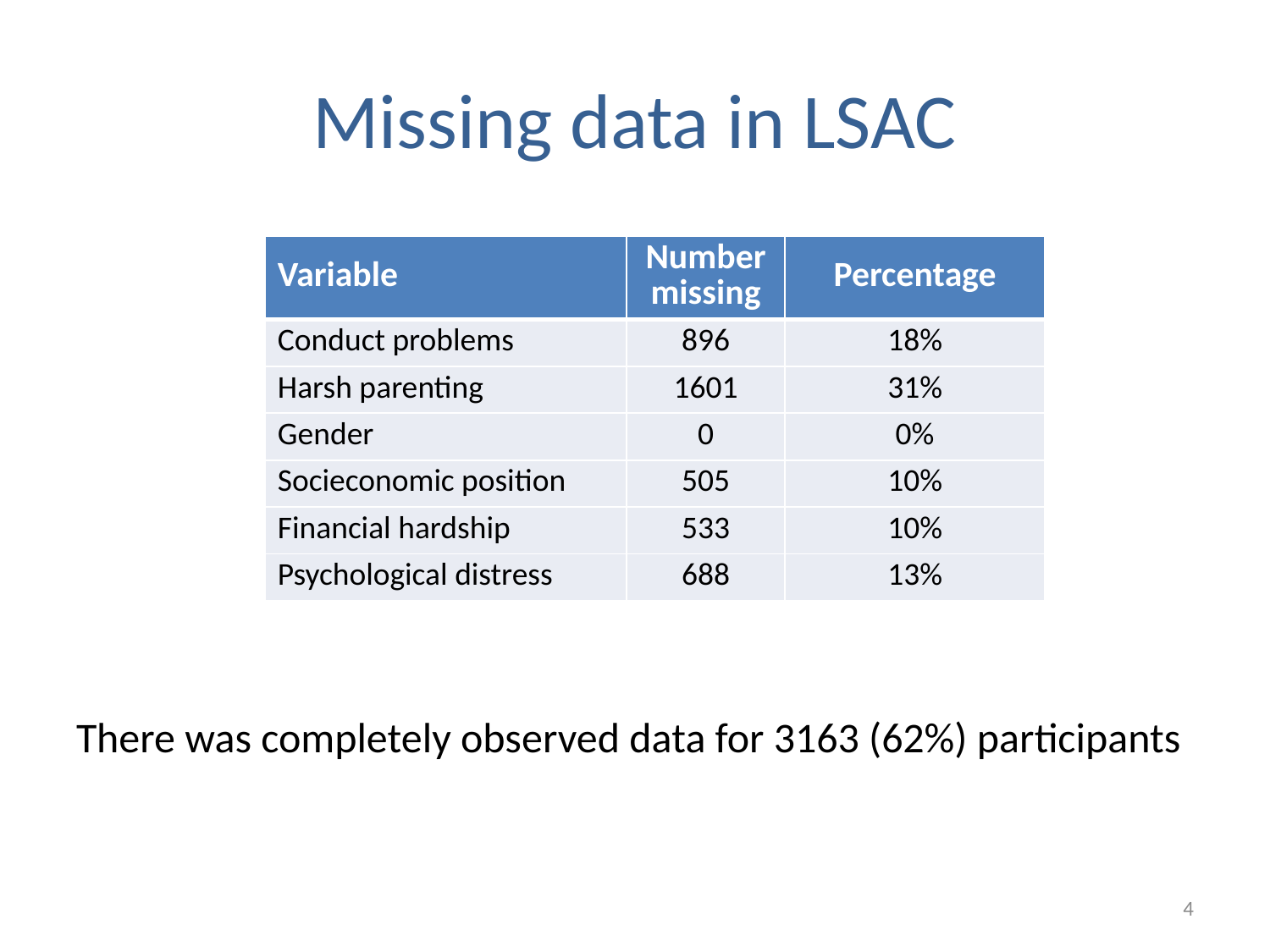

# Missing data in LSAC

There was completely observed data for 3163 (62%) participants
| Variable | Number missing | Percentage |
| --- | --- | --- |
| Conduct problems | 896 | 18% |
| Harsh parenting | 1601 | 31% |
| Gender | 0 | 0% |
| Socieconomic position | 505 | 10% |
| Financial hardship | 533 | 10% |
| Psychological distress | 688 | 13% |
4